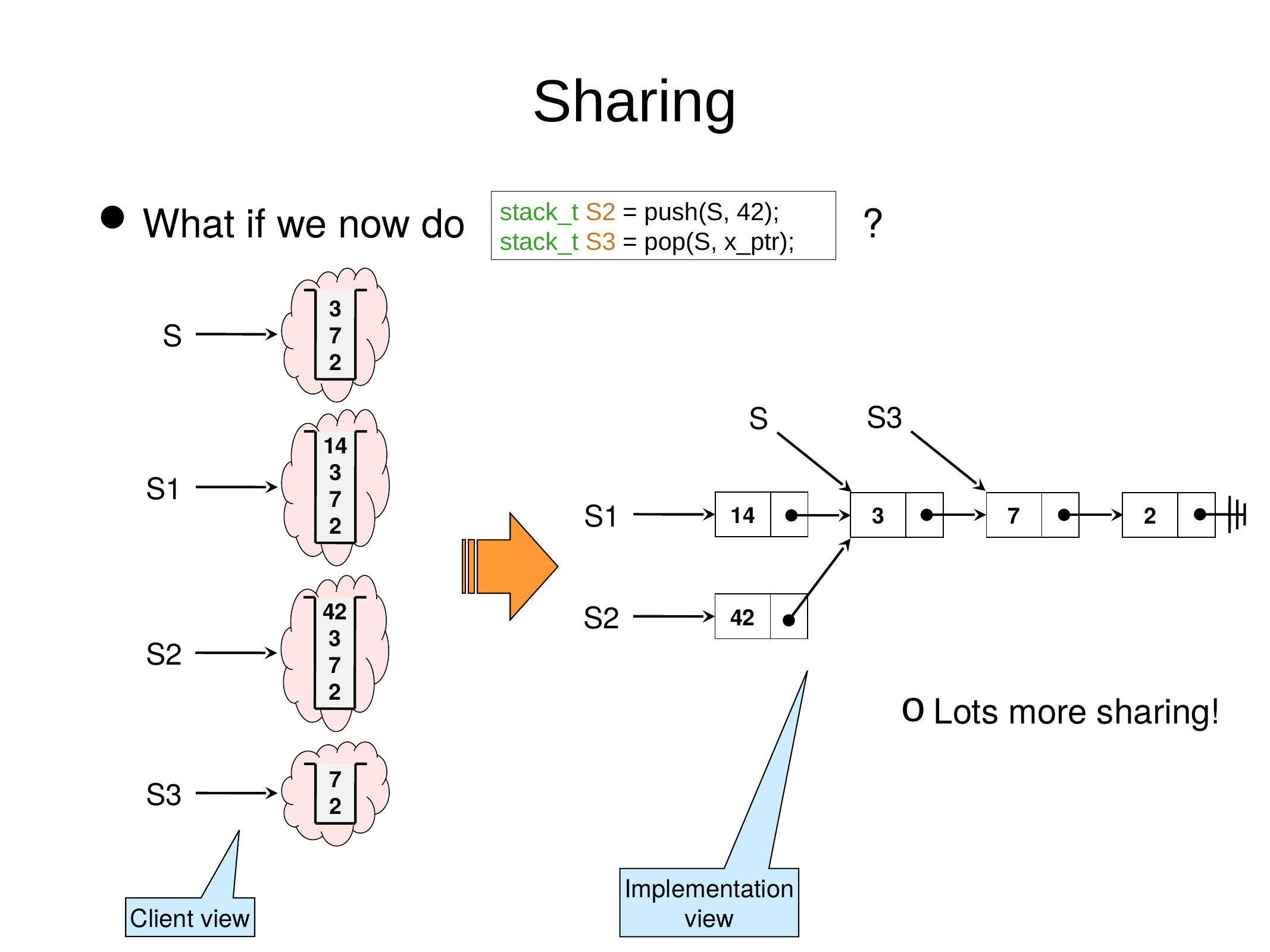

# Sharing
stack_t S2 = push(S, 42);
stack_t S3 = pop(S, x_ptr);
What if we now do                                    ?

3
7
2
S
S3
S

14
3
7
2
S1
| 14 |  |
| --- | --- |
| 3 |  |
| --- | --- |
| 7 |  |
| --- | --- |
| 2 |  |
| --- | --- |
S1

| 42 |  |
| --- | --- |
S2
42
3
7
2
S2
Lots more sharing!

7
2
S3
Implementation
view
Client view